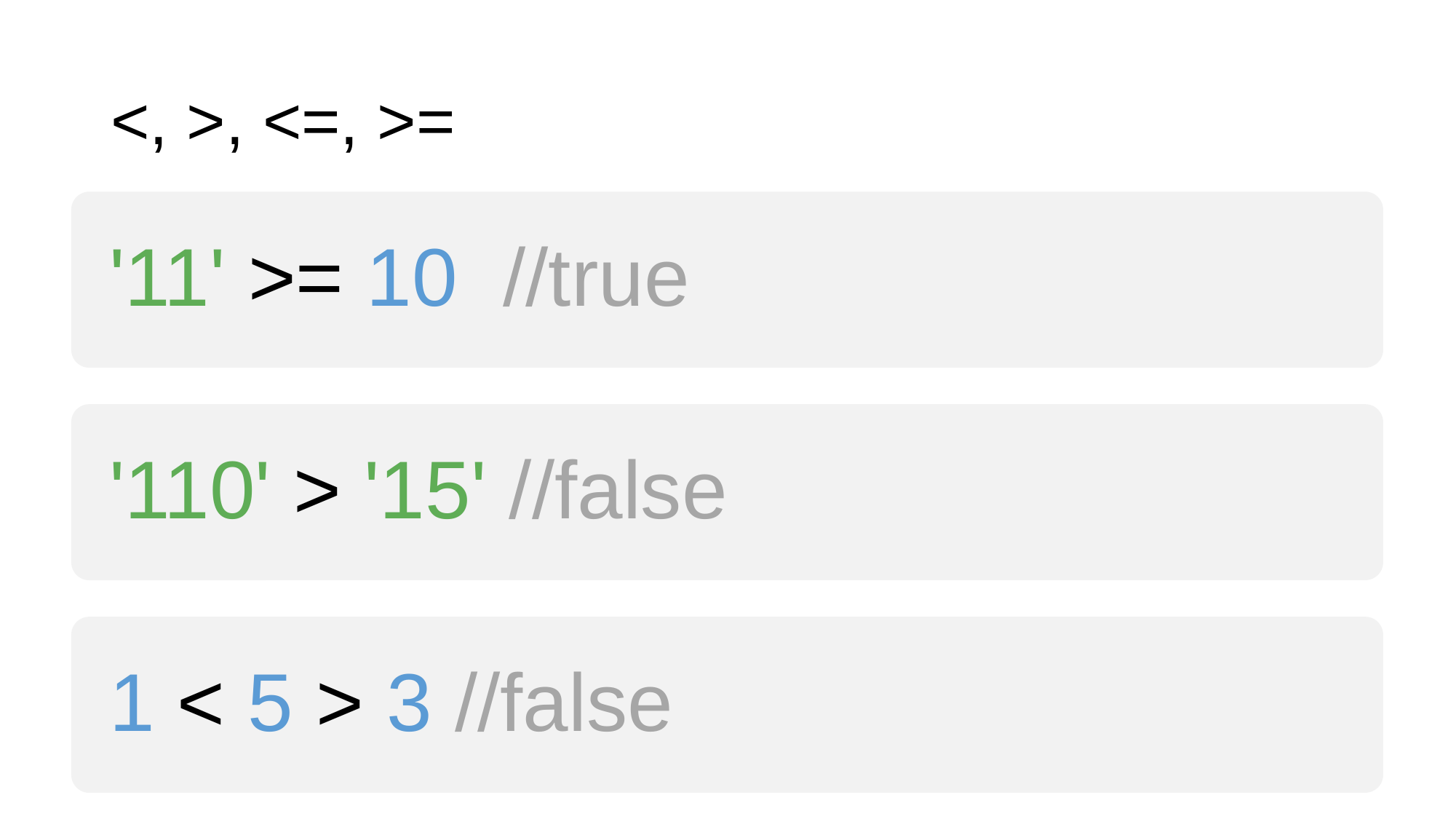

# <, >, <=, >=
'11' >= 10  //true
'110' > '15' //false
1 < 5 > 3 //false